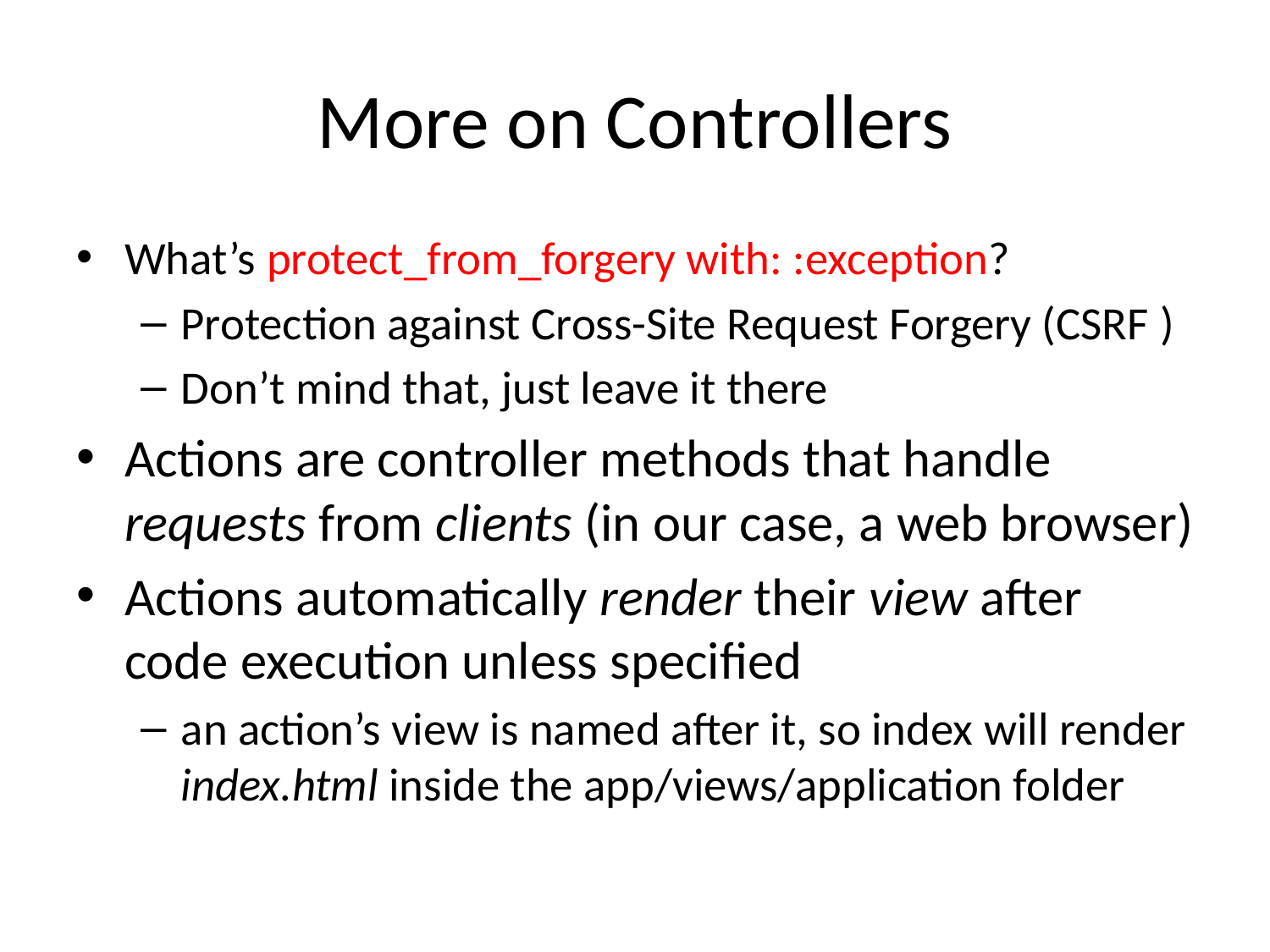

# More on Controllers
What’s protect_from_forgery with: :exception?
Protection against Cross-Site Request Forgery (CSRF )
Don’t mind that, just leave it there
Actions are controller methods that handle requests from clients (in our case, a web browser)
Actions automatically render their view after code execution unless specified
an action’s view is named after it, so index will render index.html inside the app/views/application folder